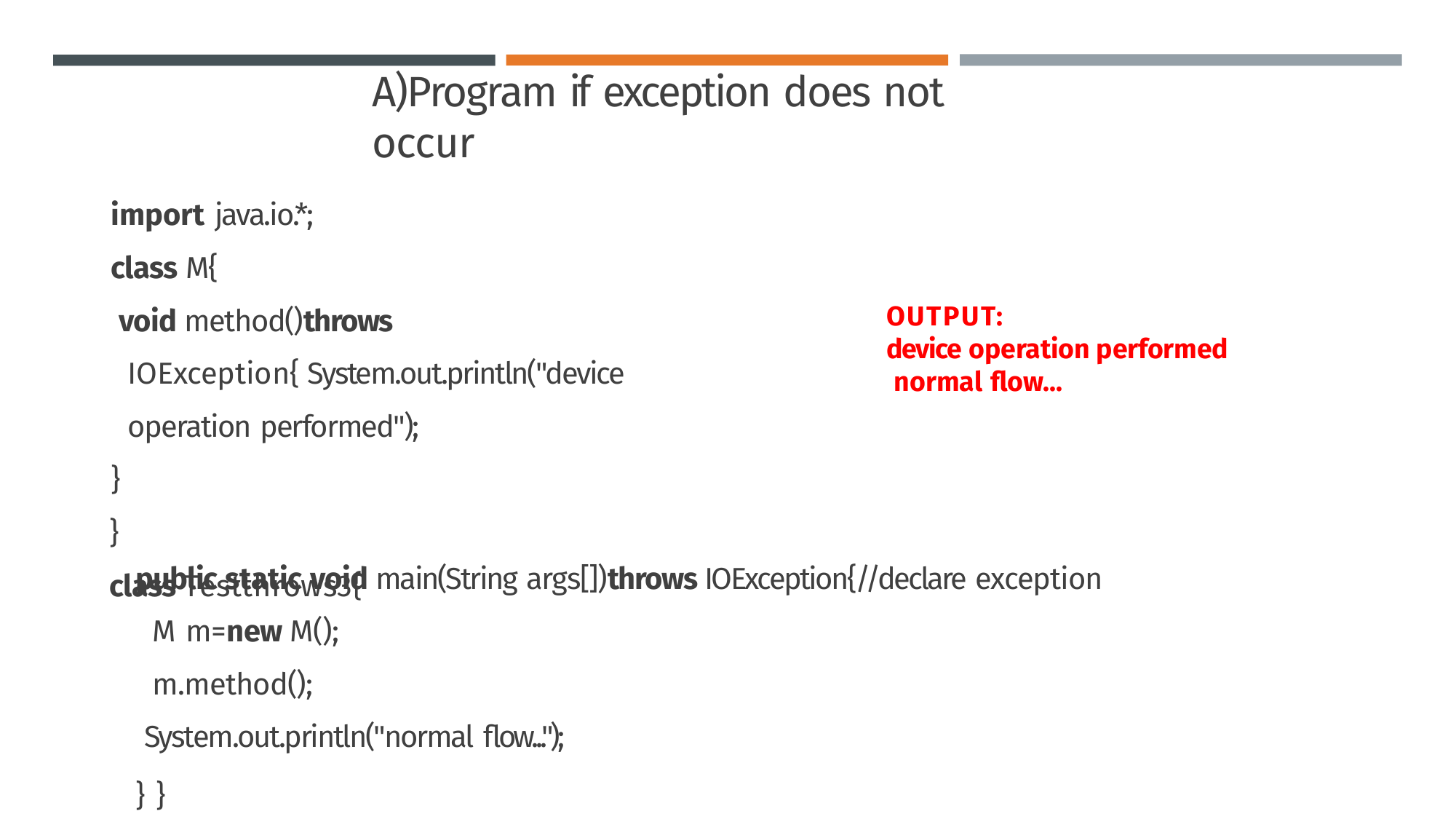

# A)Program if exception does not occur
import java.io.*;
class M{
void method()throws IOException{ System.out.println("device operation performed");
}
}
class Testthrows3{
OUTPUT:
device operation performed normal flow...
public static void main(String args[])throws IOException{//declare exception M m=new M();
m.method(); System.out.println("normal flow...");
}	}